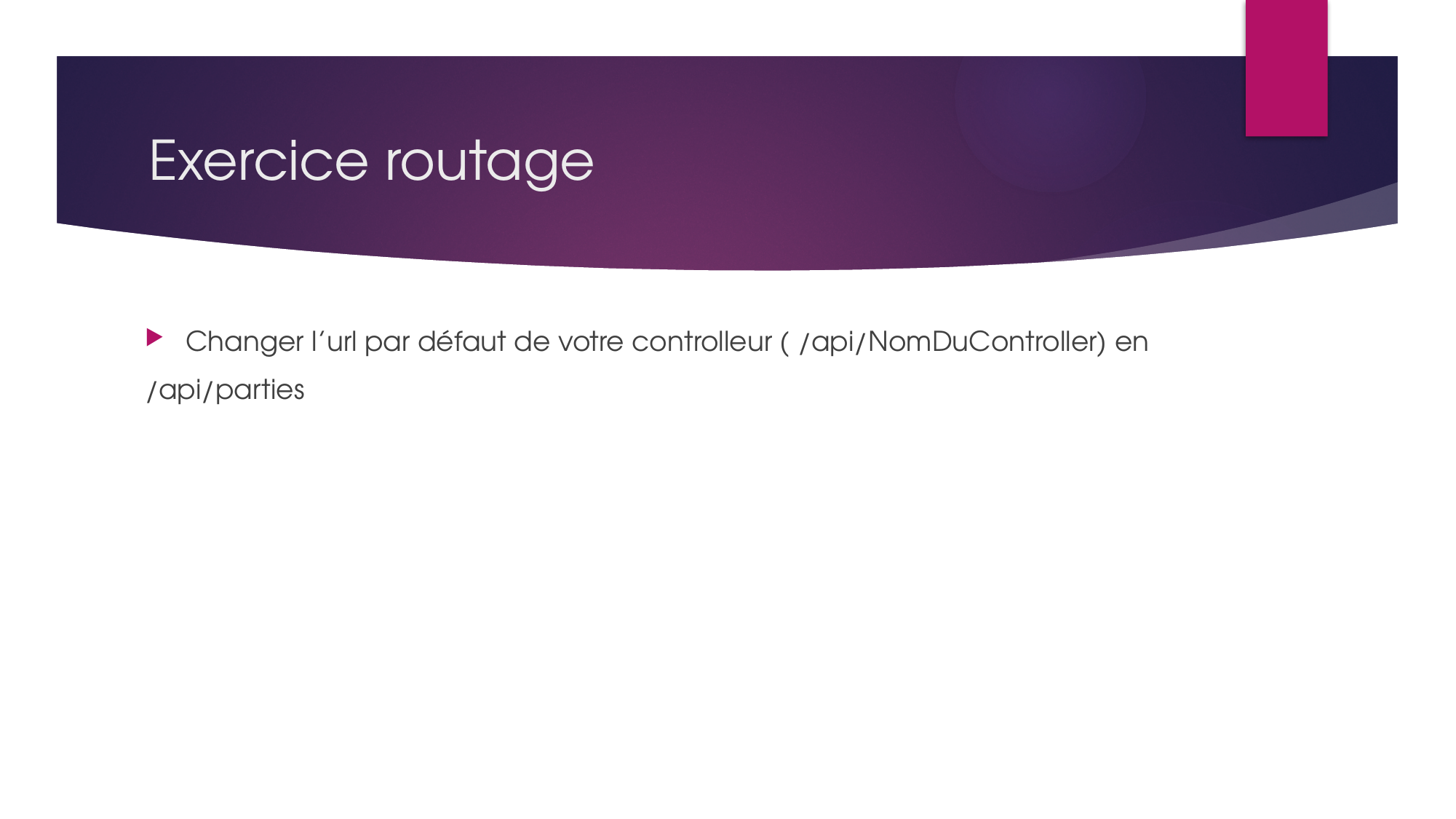

# Exercice routage
Changer l’url par défaut de votre controlleur ( /api/NomDuController) en
/api/parties